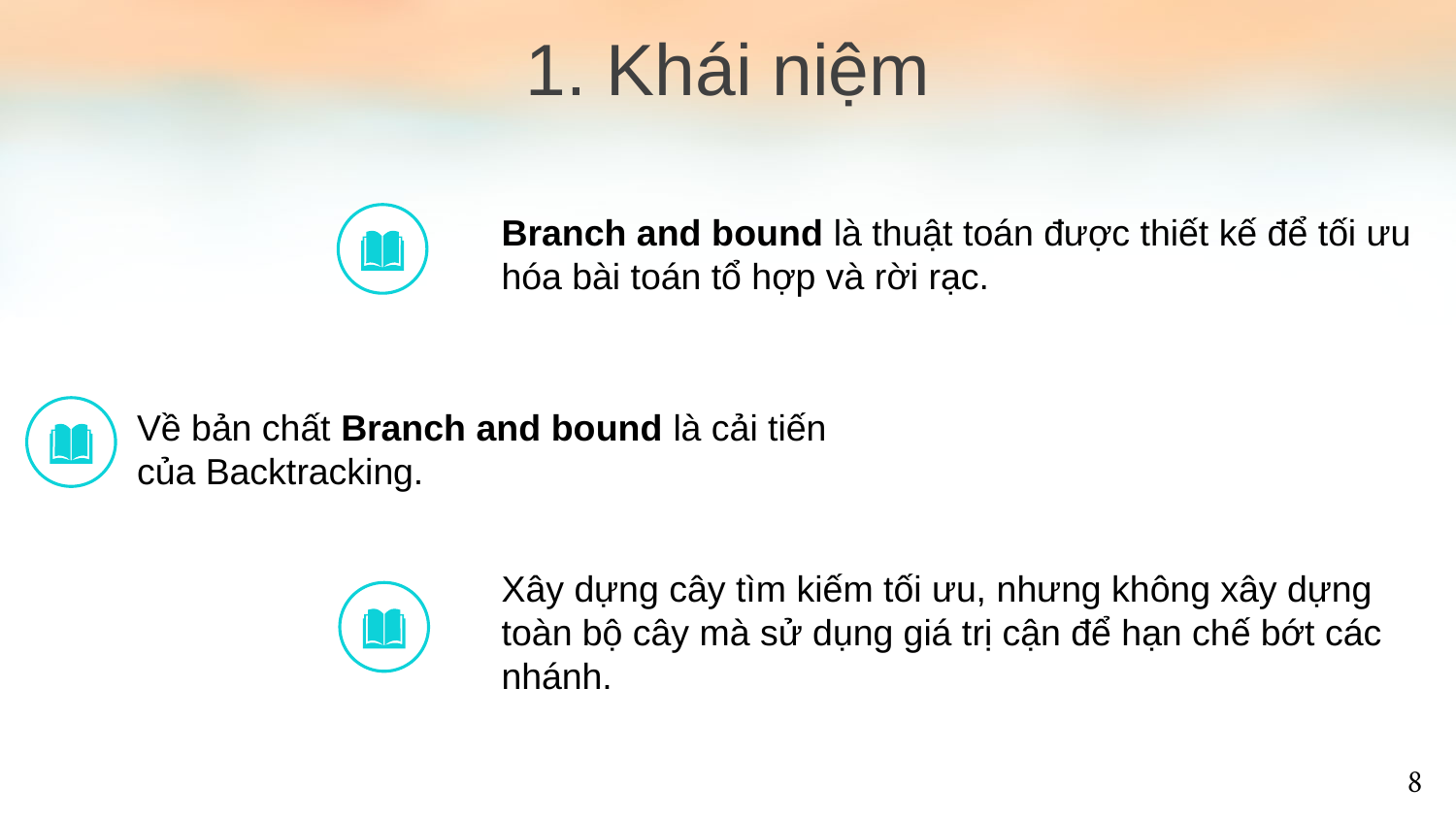

1. Khái niệm
Branch and bound là thuật toán được thiết kế để tối ưu hóa bài toán tổ hợp và rời rạc.

Về bản chất Branch and bound là cải tiến của Backtracking.

Xây dựng cây tìm kiếm tối ưu, nhưng không xây dựng     toàn bộ cây mà sử dụng giá trị cận để hạn chế bớt các   nhánh.

8